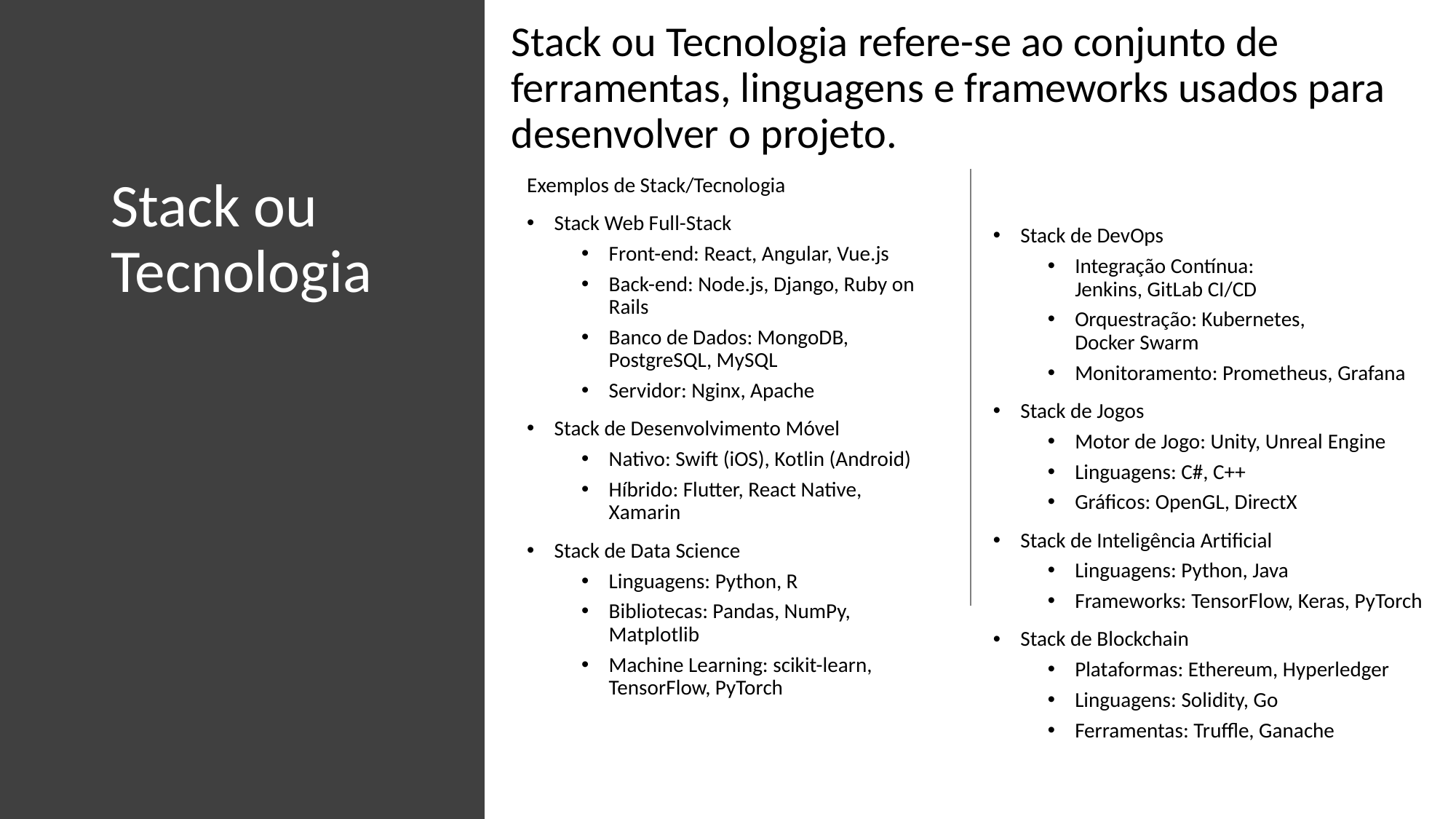

Stack ou Tecnologia refere-se ao conjunto de ferramentas, linguagens e frameworks usados para desenvolver o projeto.
# Stack ou Tecnologia
Exemplos de Stack/Tecnologia
Stack Web Full-Stack
Front-end: React, Angular, Vue.js
Back-end: Node.js, Django, Ruby on Rails
Banco de Dados: MongoDB, PostgreSQL, MySQL
Servidor: Nginx, Apache
Stack de Desenvolvimento Móvel
Nativo: Swift (iOS), Kotlin (Android)
Híbrido: Flutter, React Native, Xamarin
Stack de Data Science
Linguagens: Python, R
Bibliotecas: Pandas, NumPy, Matplotlib
Machine Learning: scikit-learn, TensorFlow, PyTorch

Stack de DevOps
Integração Contínua: Jenkins, GitLab CI/CD
Orquestração: Kubernetes, Docker Swarm
Monitoramento: Prometheus, Grafana
Stack de Jogos
Motor de Jogo: Unity, Unreal Engine
Linguagens: C#, C++
Gráficos: OpenGL, DirectX
Stack de Inteligência Artificial
Linguagens: Python, Java
Frameworks: TensorFlow, Keras, PyTorch
Stack de Blockchain
Plataformas: Ethereum, Hyperledger
Linguagens: Solidity, Go
Ferramentas: Truffle, Ganache